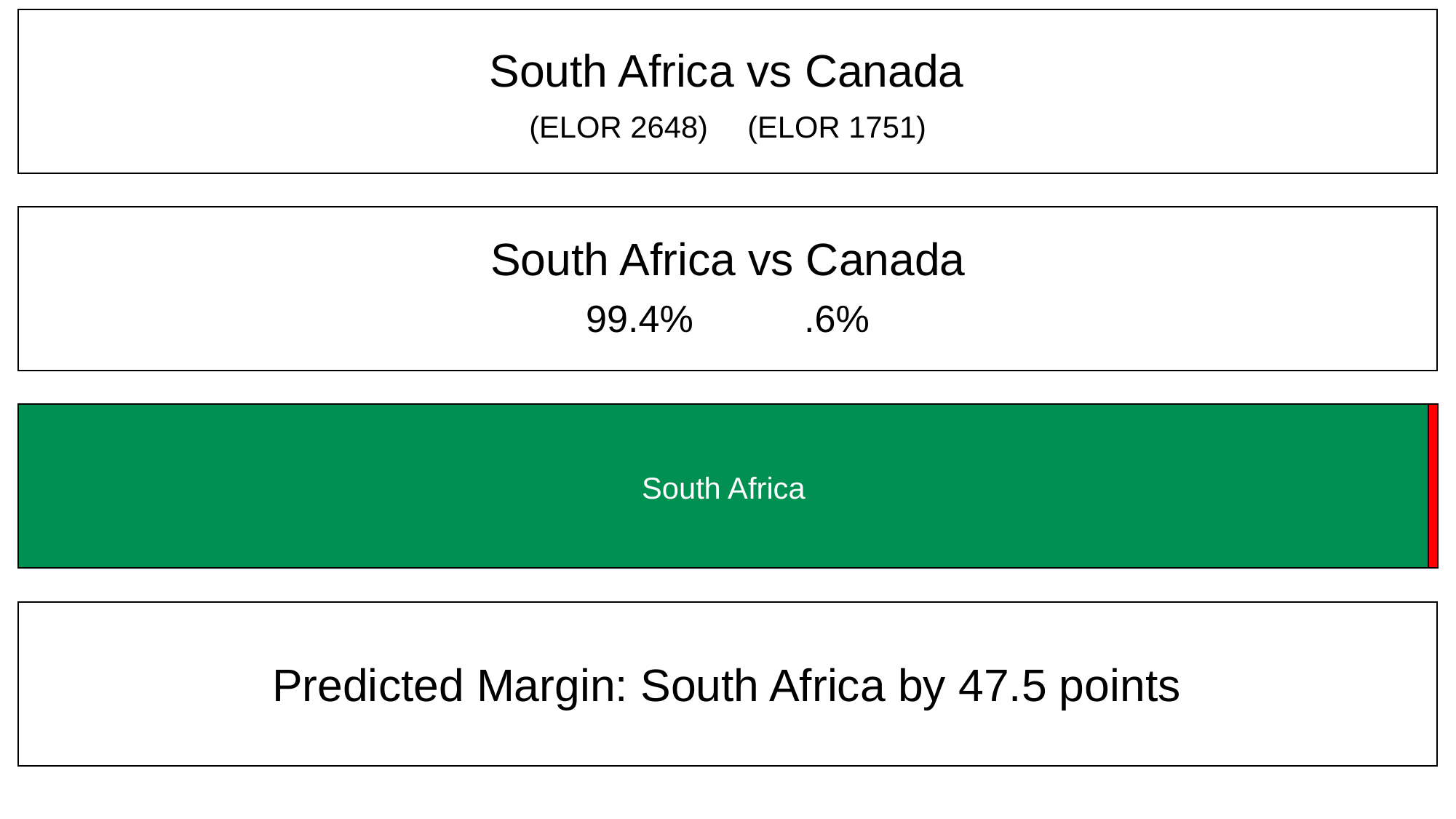

South Africa vs Canada
(ELOR 2648)	(ELOR 1751)

South Africa vs Canada
99.4%		.6%

South Africa

Predicted Margin: South Africa by 47.5 points